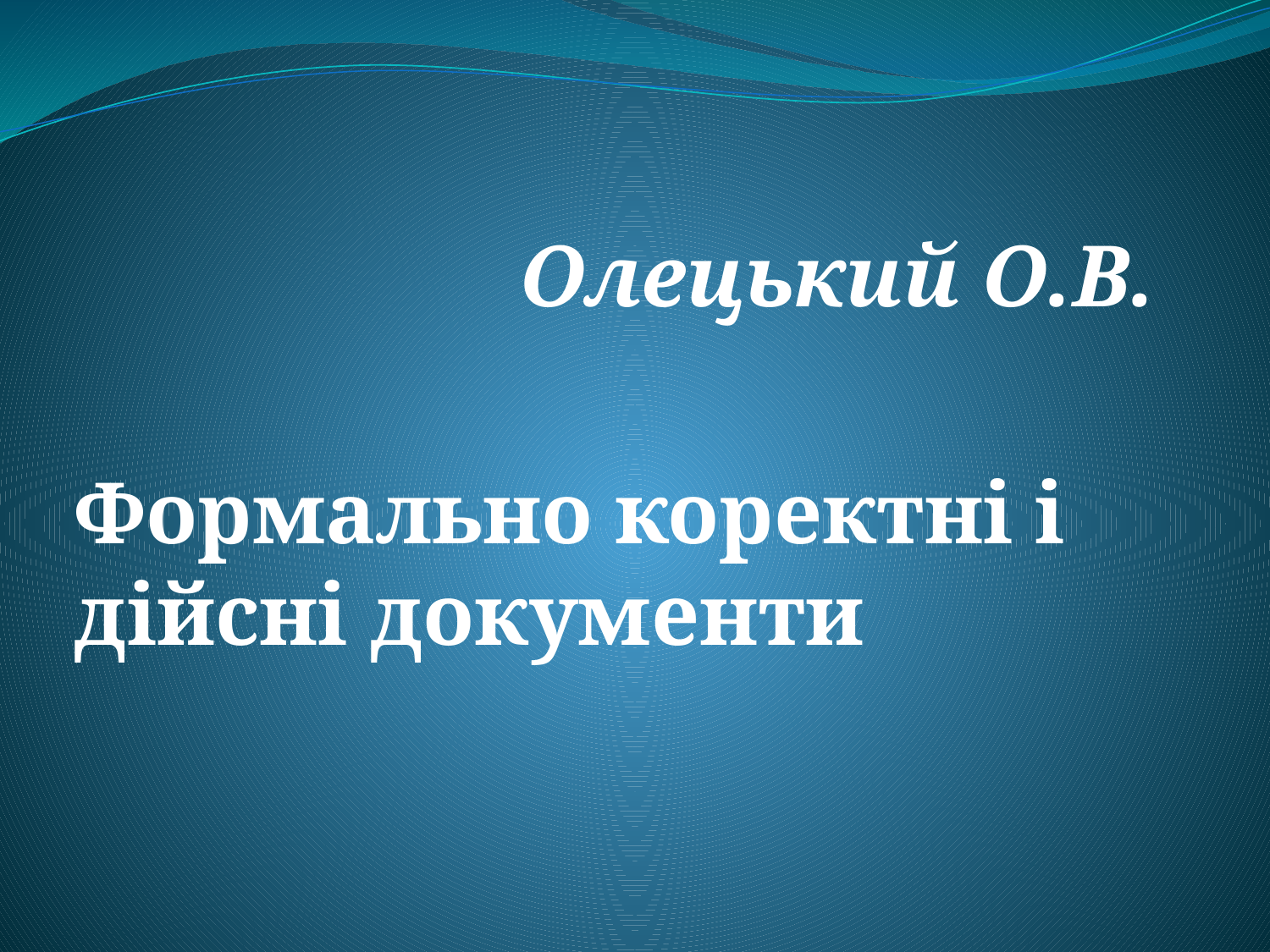

#
Олецький О.В.

Формально коректні і дійсні документи